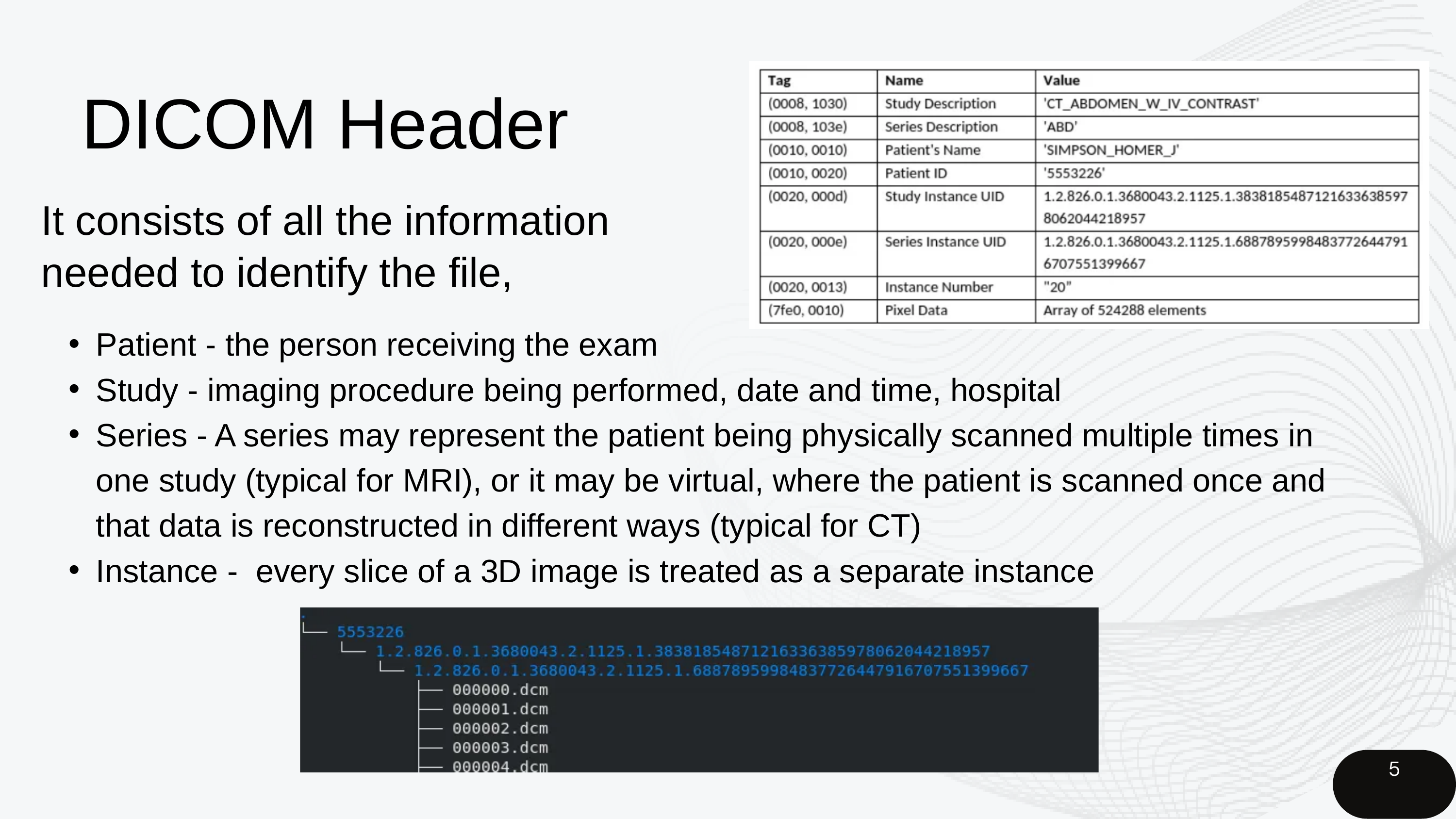

DICOM Header

It consists of all the information
needed to identify the file,

Patient - the person receiving the exam
Study - imaging procedure being performed, date and time, hospital
Series - A series may represent the patient being physically scanned multiple times in one study (typical for MRI), or it may be virtual, where the patient is scanned once and that data is reconstructed in different ways (typical for CT)
Instance -  every slice of a 3D image is treated as a separate instance

5